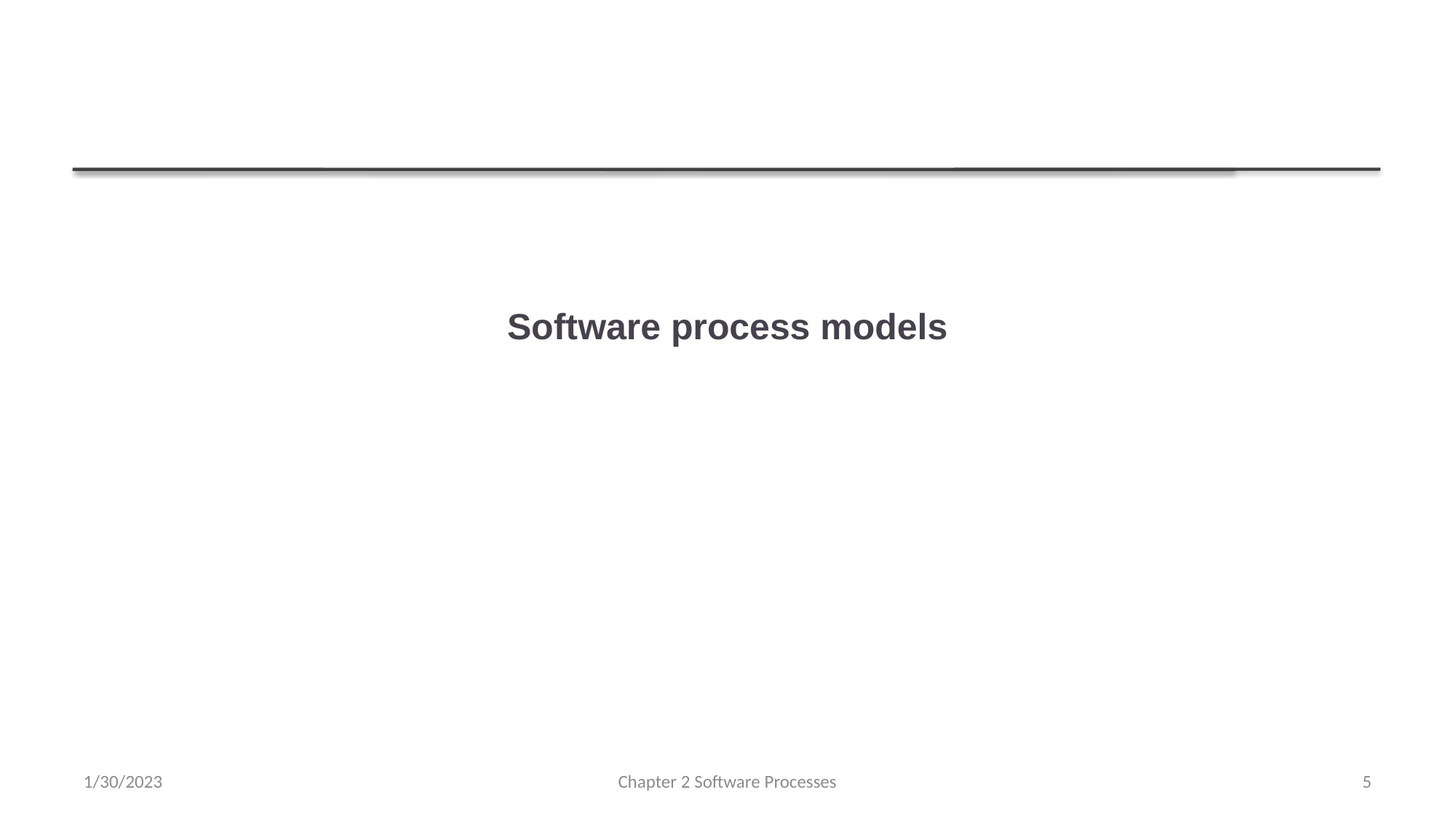

# Software process models
1/30/2023
Chapter 2 Software Processes
5